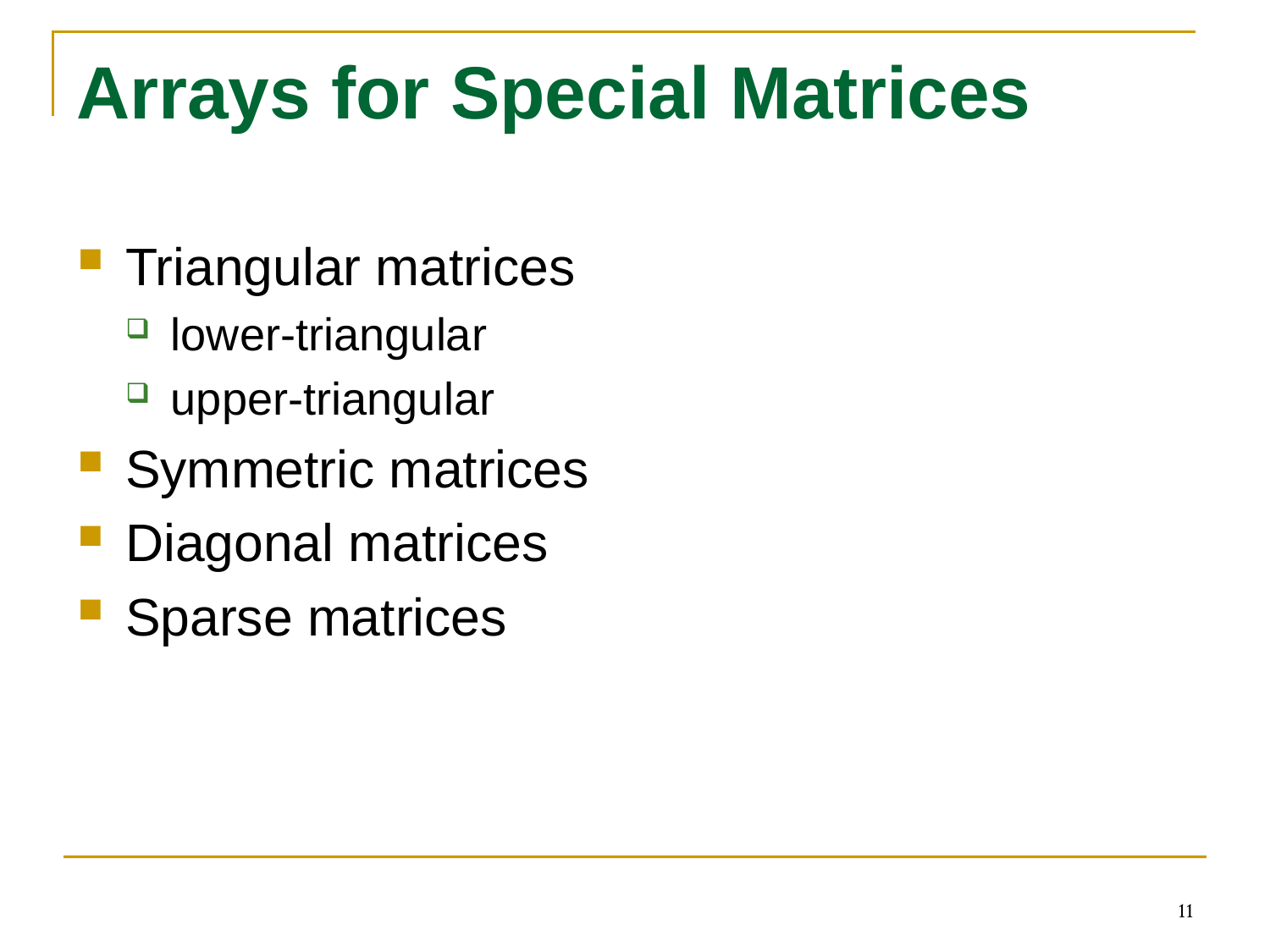

# Arrays for Special Matrices
Triangular matrices
lower-triangular
upper-triangular
Symmetric matrices
Diagonal matrices
Sparse matrices

11